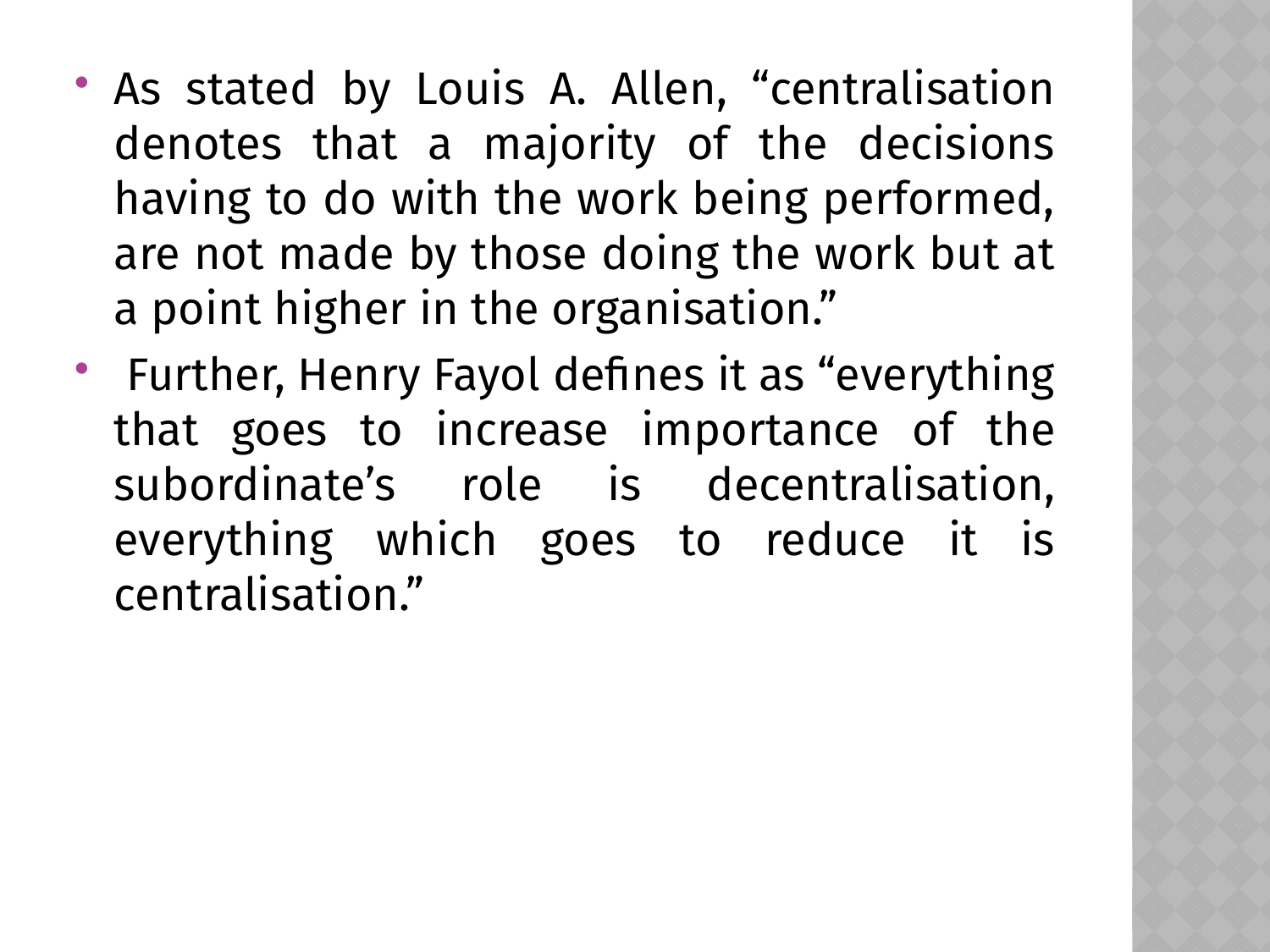

As stated by Louis A. Allen, “centralisation denotes that a majority of the decisions having to do with the work being performed, are not made by those doing the work but at a point higher in the organisation.”
 Further, Henry Fayol defines it as “everything that goes to increase importance of the subordinate’s role is decentralisation, everything which goes to reduce it is centralisation.”